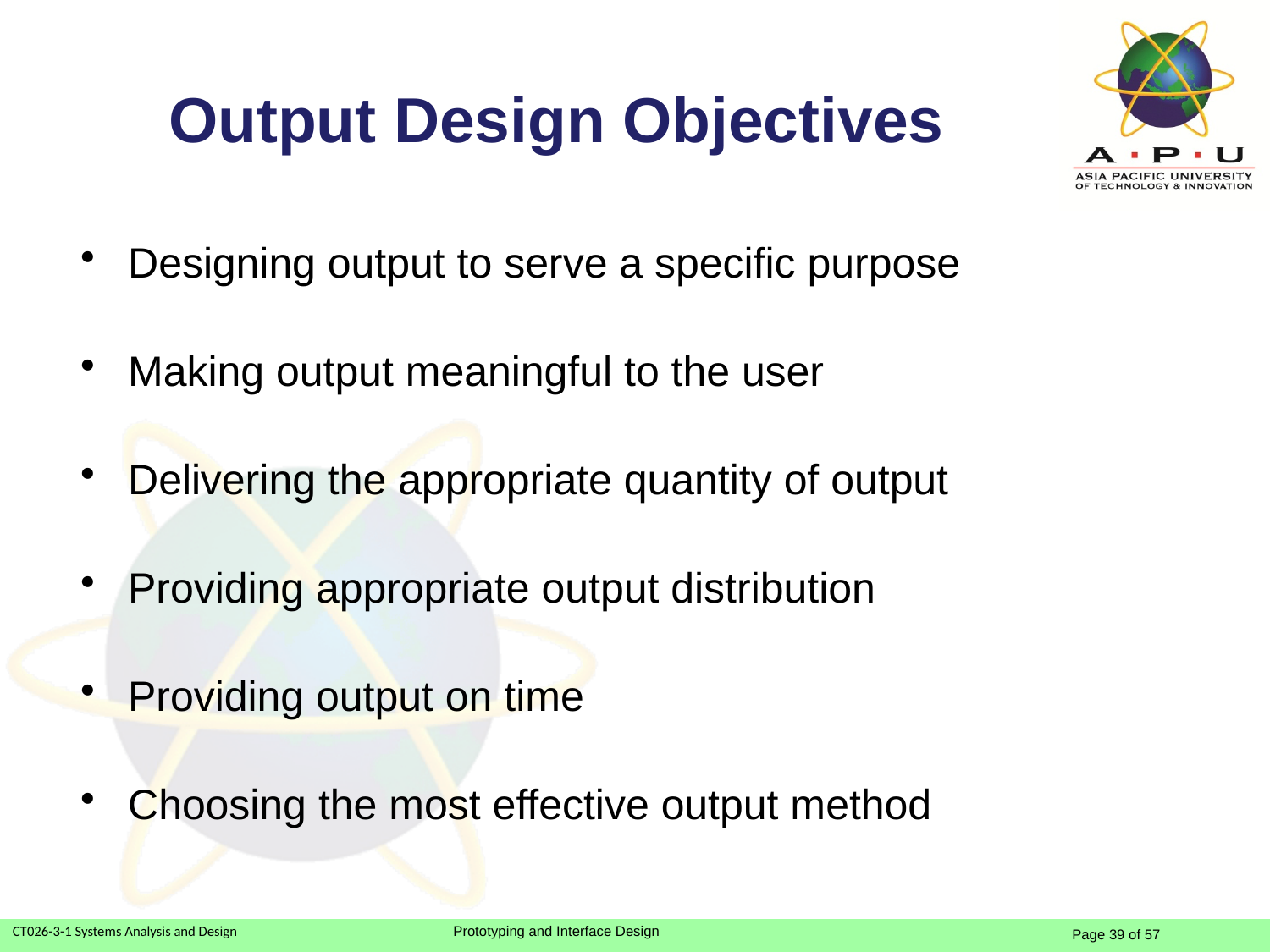

# Output Design Objectives
Designing output to serve a specific purpose

Making output meaningful to the user

Delivering the appropriate quantity of output

Providing appropriate output distribution

Providing output on time

Choosing the most effective output method